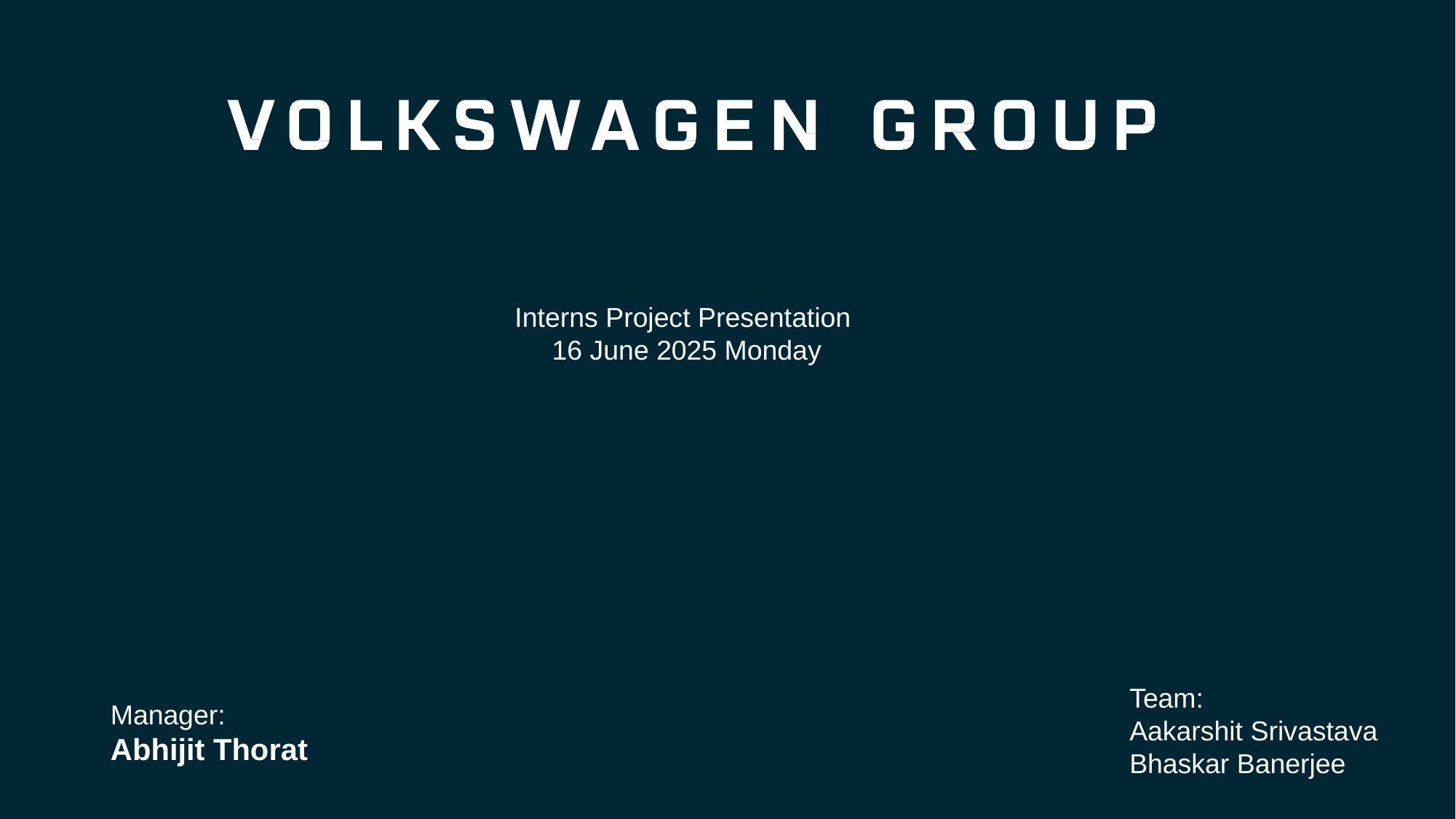

Interns Project Presentation
16 June 2025 Monday
Team:
Aakarshit Srivastava  Bhaskar Banerjee
Manager:
Abhijit Thorat